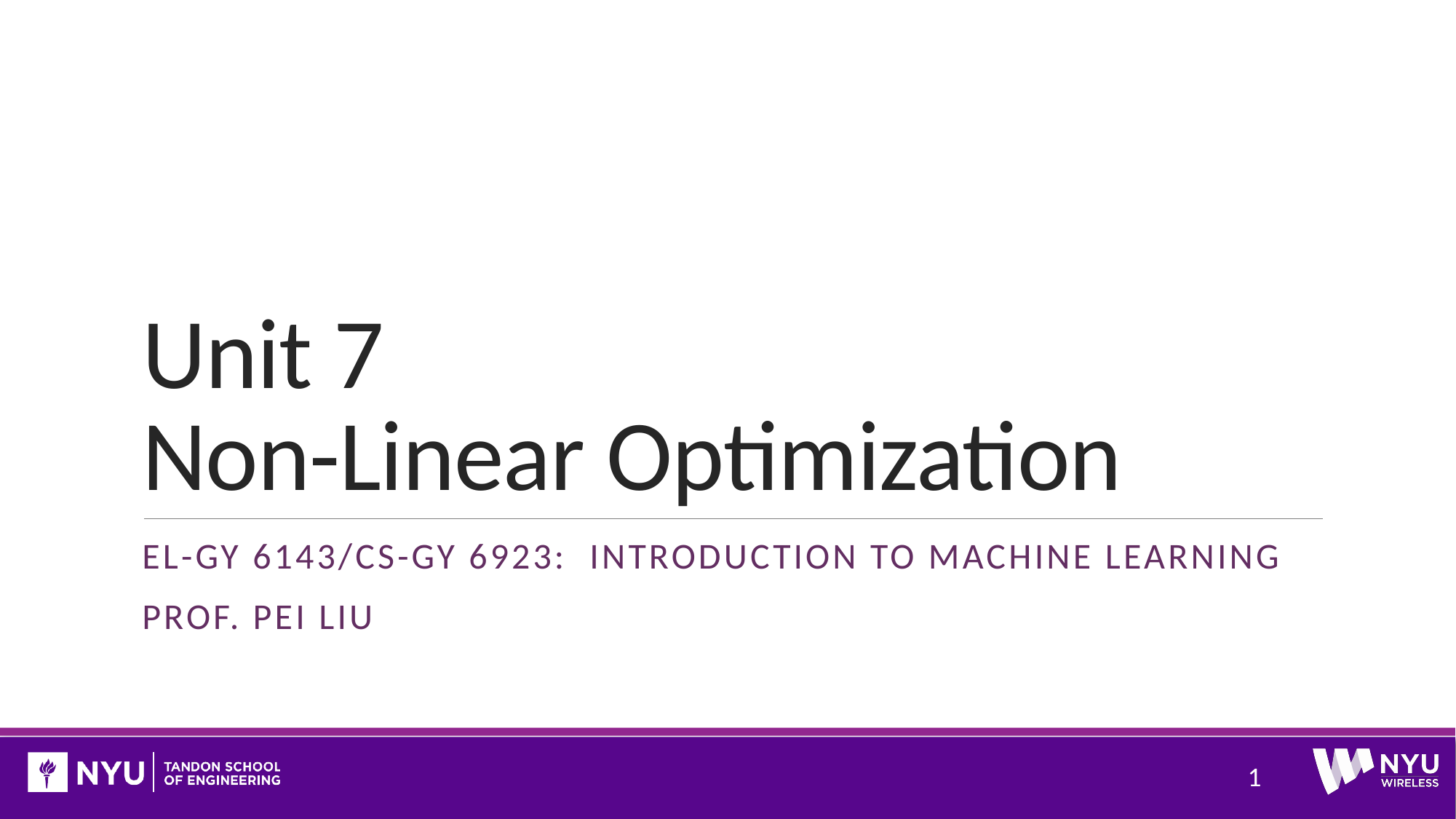

# Unit 7 Non-Linear Optimization
EL-GY 6143/CS-GY 6923:  Introduction to machine learning
Prof. Pei liu
1